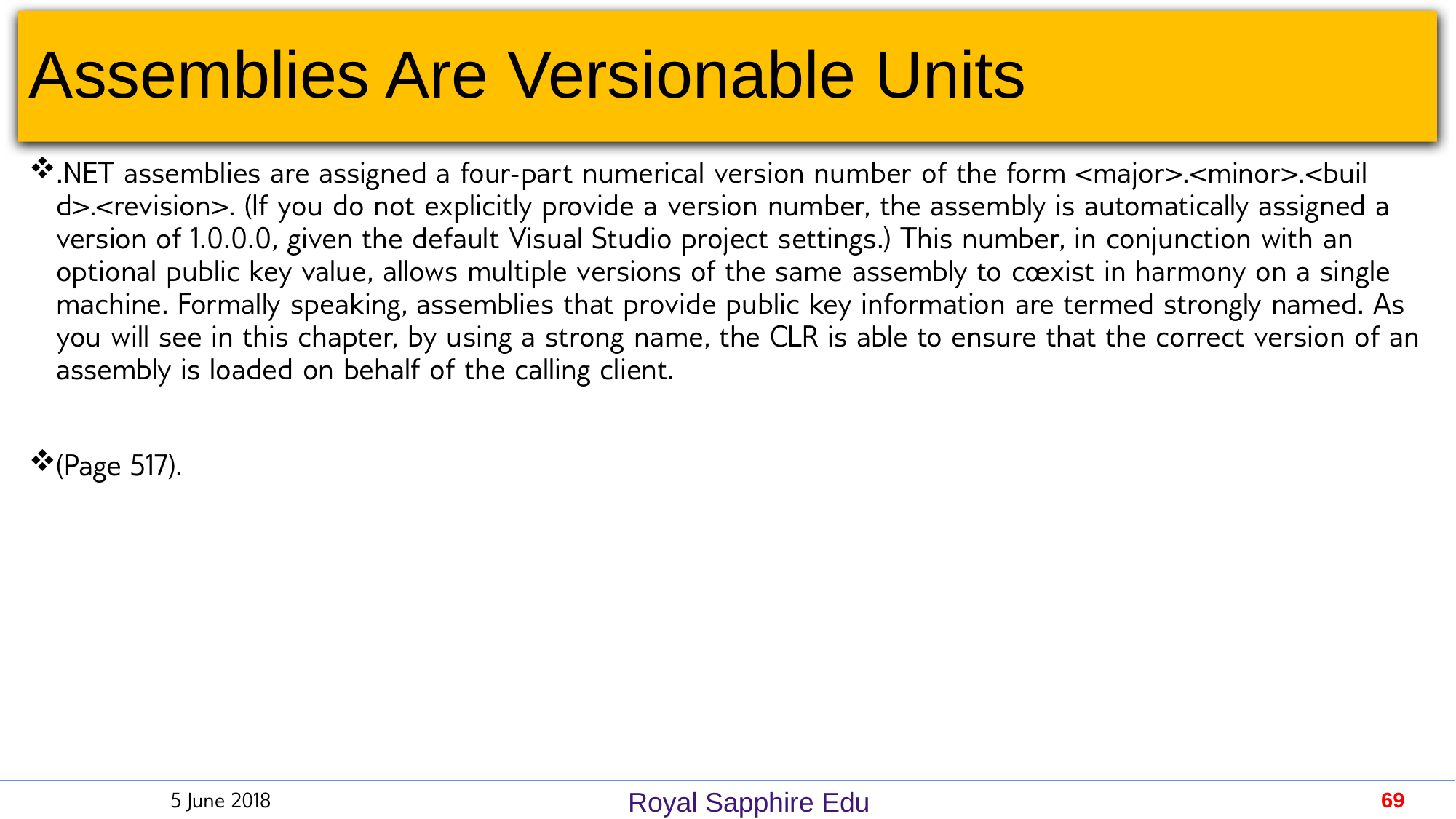

# Assemblies Are Versionable Units
.NET assemblies are assigned a four-part numerical version number of the form <major>.<minor>.<buil d>.<revision>. (If you do not explicitly provide a version number, the assembly is automatically assigned a version of 1.0.0.0, given the default Visual Studio project settings.) This number, in conjunction with an optional public key value, allows multiple versions of the same assembly to coexist in harmony on a single machine. Formally speaking, assemblies that provide public key information are termed strongly named. As you will see in this chapter, by using a strong name, the CLR is able to ensure that the correct version of an assembly is loaded on behalf of the calling client.

(Page 517).
5 June 2018
69